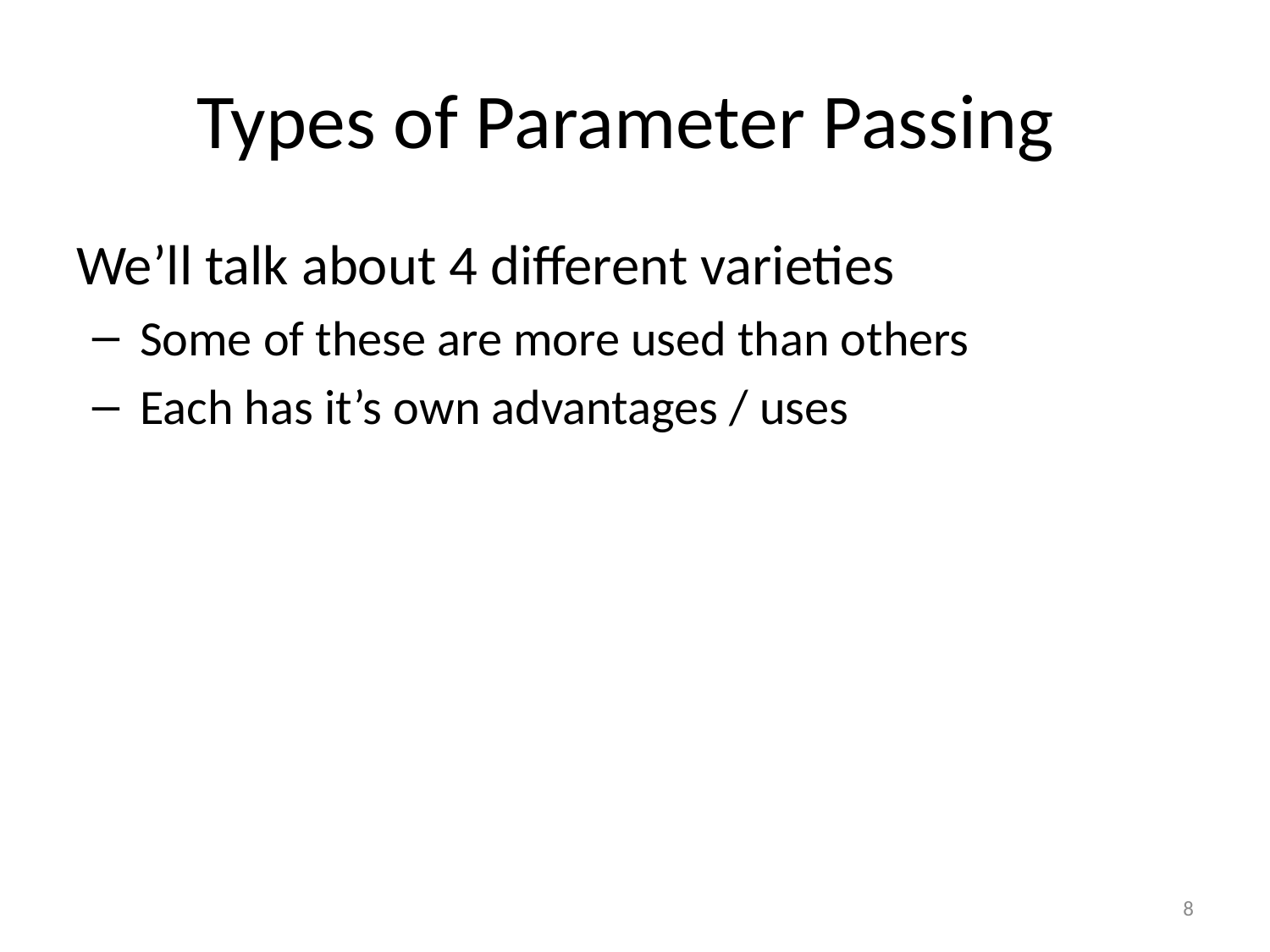

# Types of Parameter Passing
We’ll talk about 4 different varieties
Some of these are more used than others
Each has it’s own advantages / uses
8